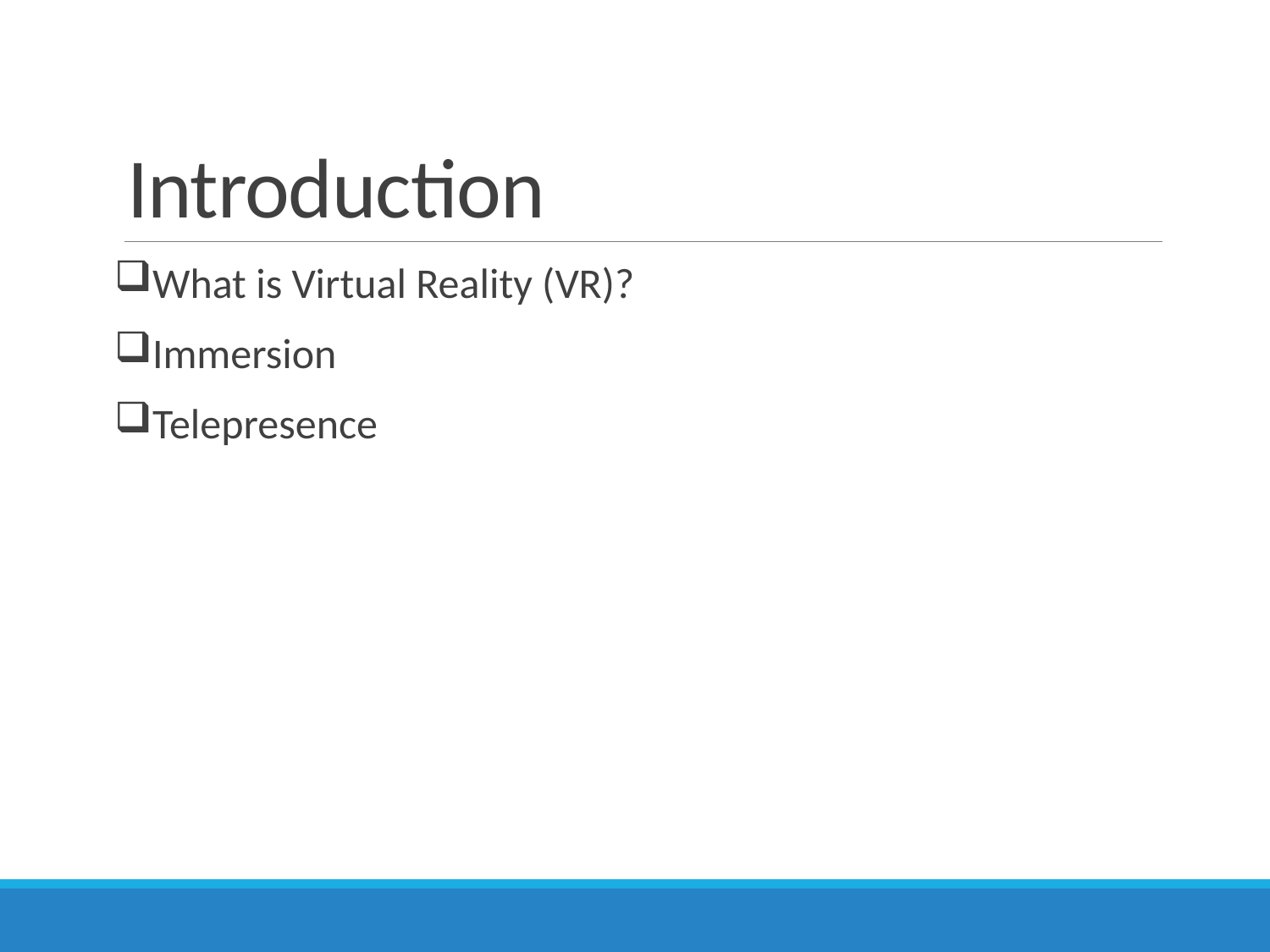

# Introduction
What is Virtual Reality (VR)?
Immersion
Telepresence